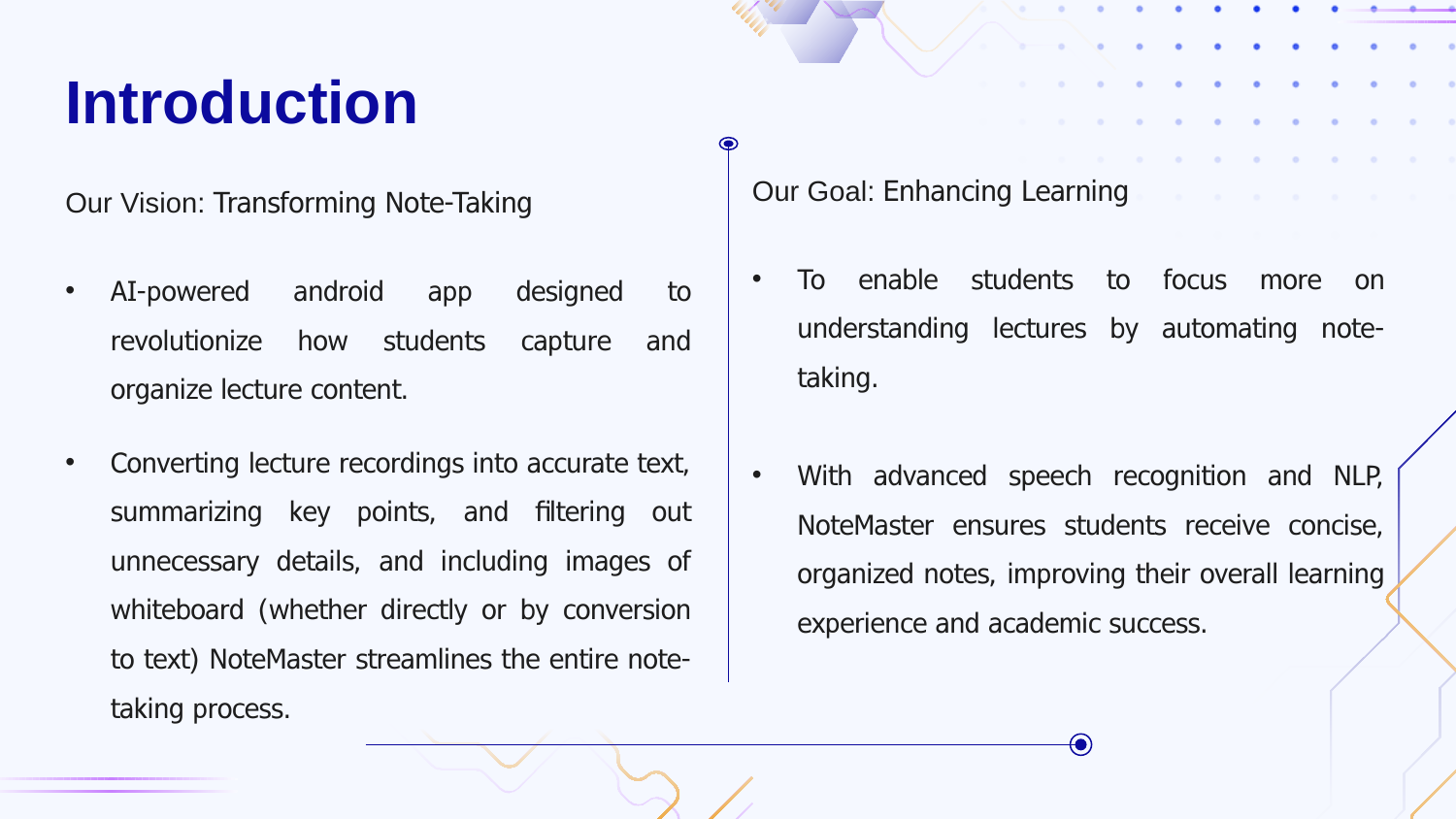

# Introduction
Our Goal: Enhancing Learning

To enable students to focus more on understanding lectures by automating note-taking.

With advanced speech recognition and NLP, NoteMaster ensures students receive concise, organized notes, improving their overall learning experience and academic success.
Our Vision: Transforming Note-Taking

AI-powered android app designed to revolutionize how students capture and organize lecture content.
Converting lecture recordings into accurate text, summarizing key points, and filtering out unnecessary details, and including images of whiteboard (whether directly or by conversion to text) NoteMaster streamlines the entire note-taking process.